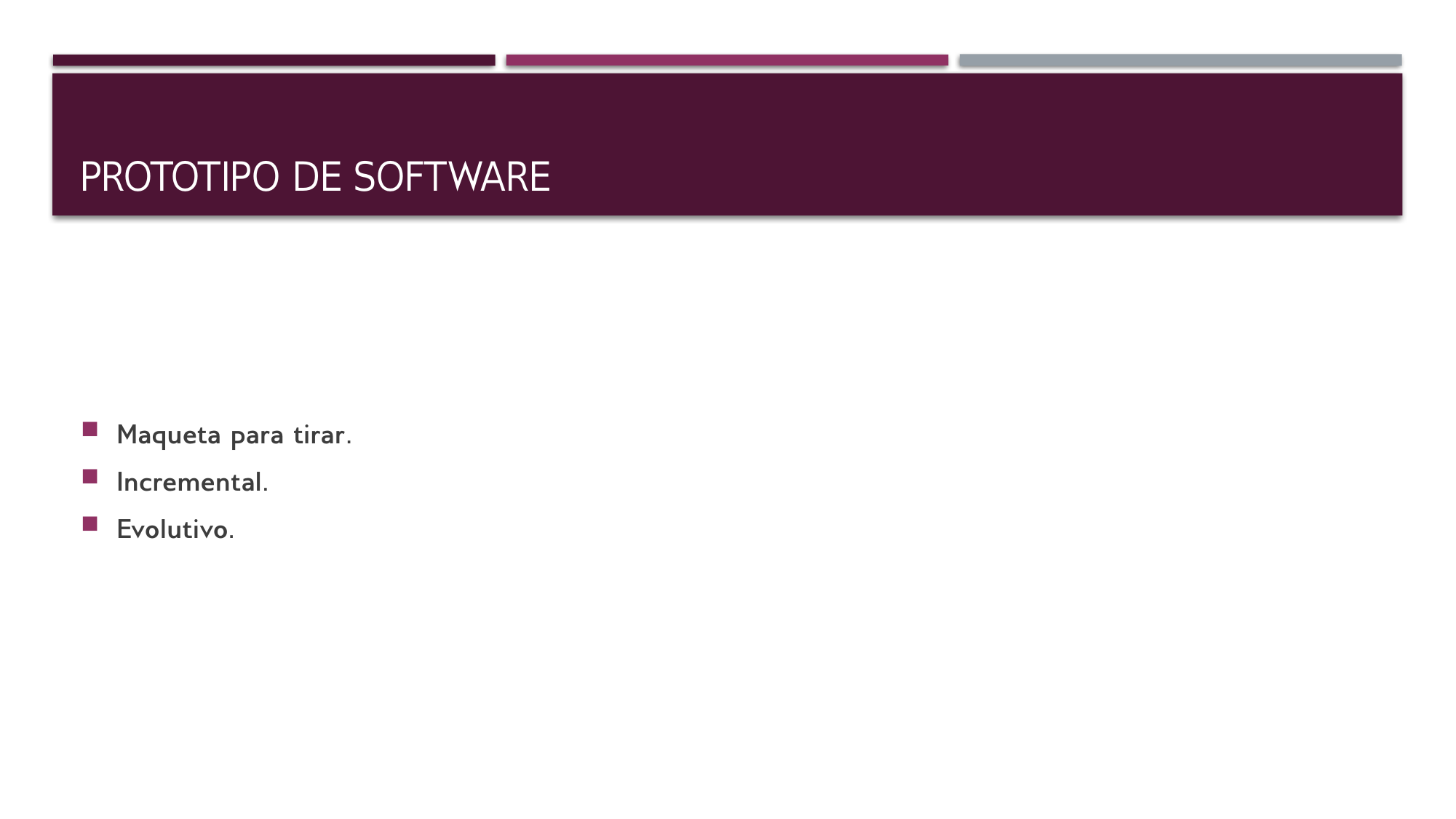

# Prototipo de software
Maqueta para tirar.
Incremental.
Evolutivo.